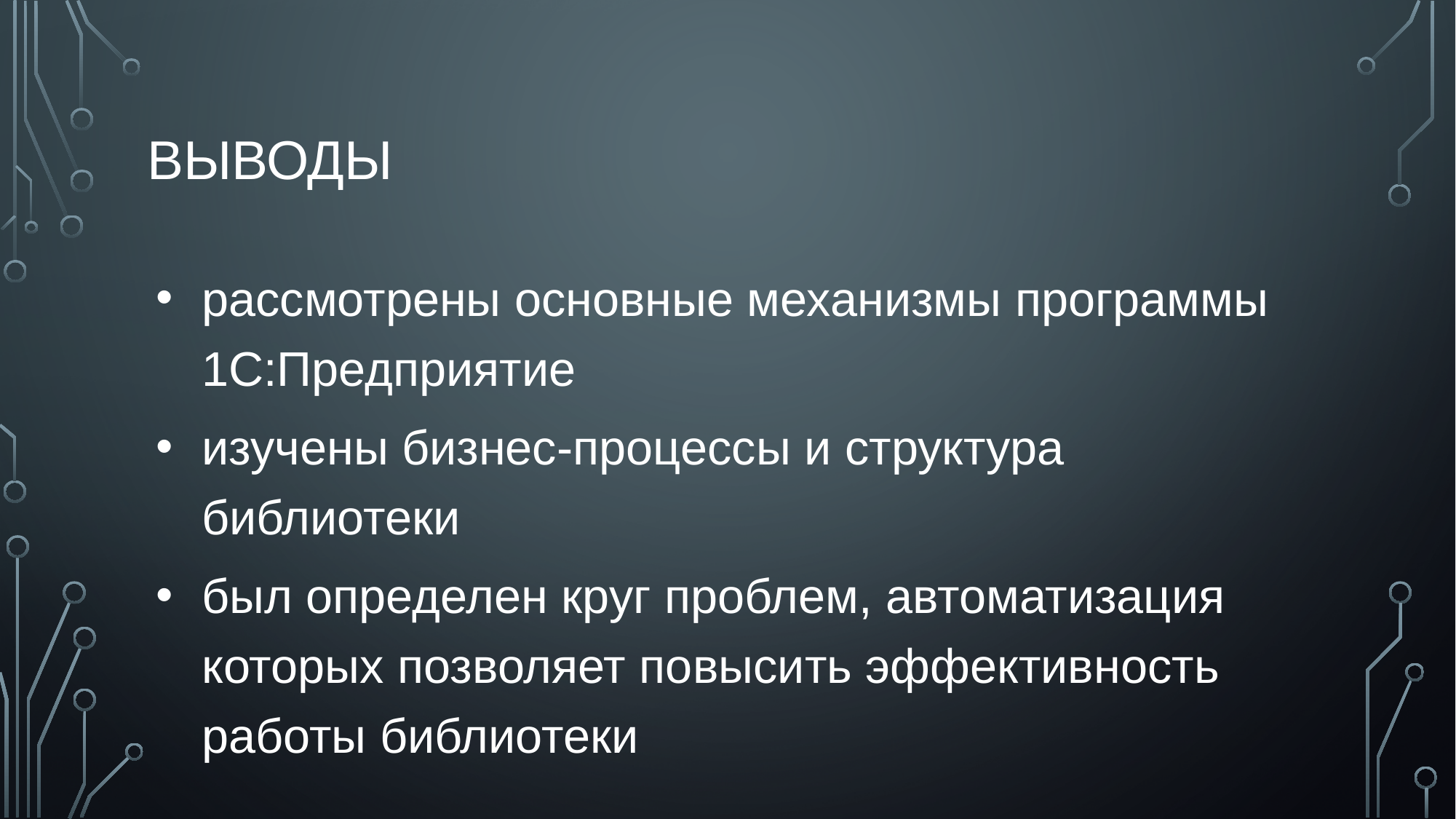

# Выводы
рассмотрены основные механизмы программы 1С:Предприятие
изучены бизнес-процессы и структура библиотеки
был определен круг проблем, автоматизация которых позволяет повысить эффективность работы библиотеки